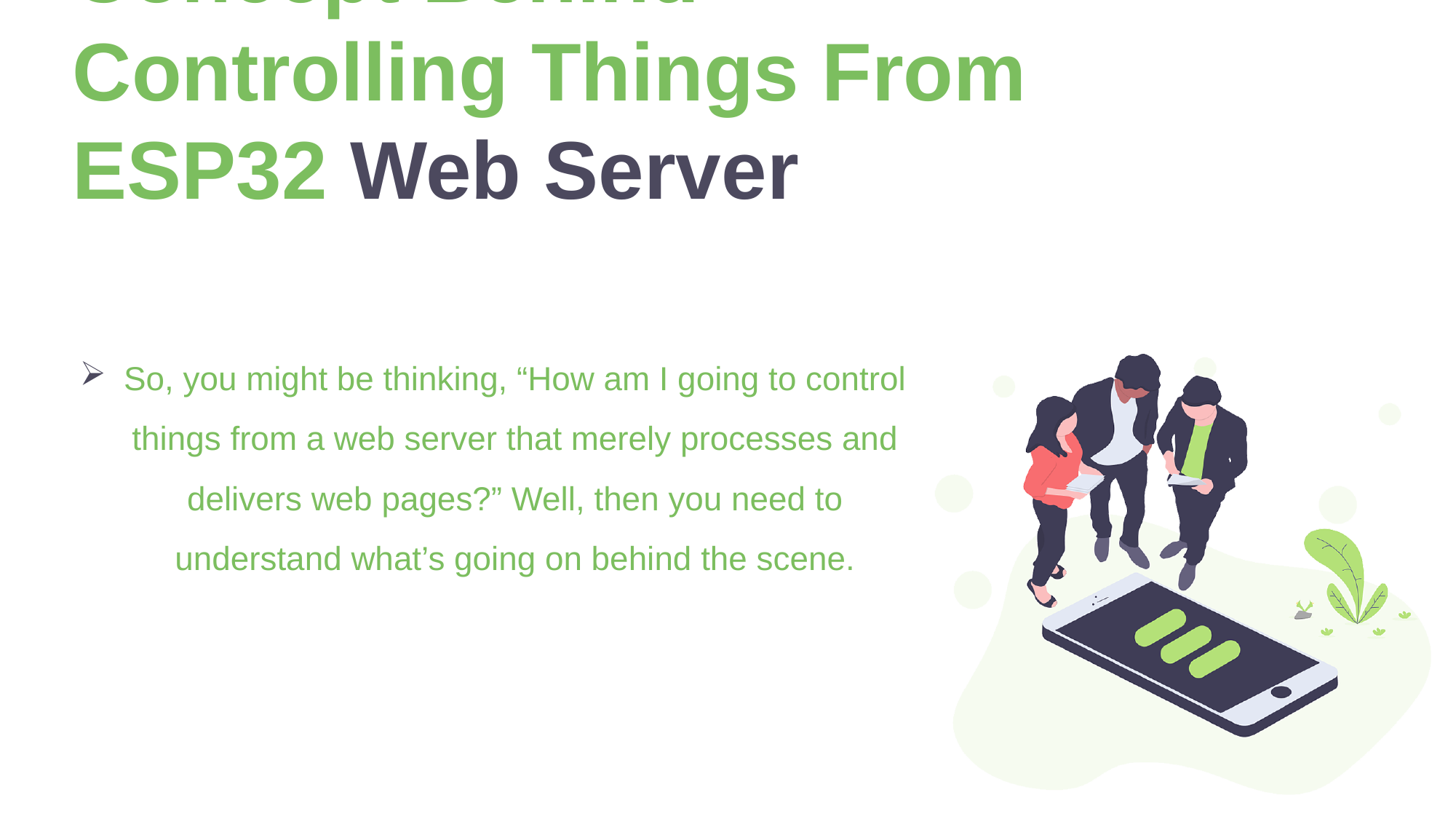

# Concept Behind Controlling Things From ESP32 Web Server
So, you might be thinking, “How am I going to control things from a web server that merely processes and delivers web pages?” Well, then you need to understand what’s going on behind the scene.